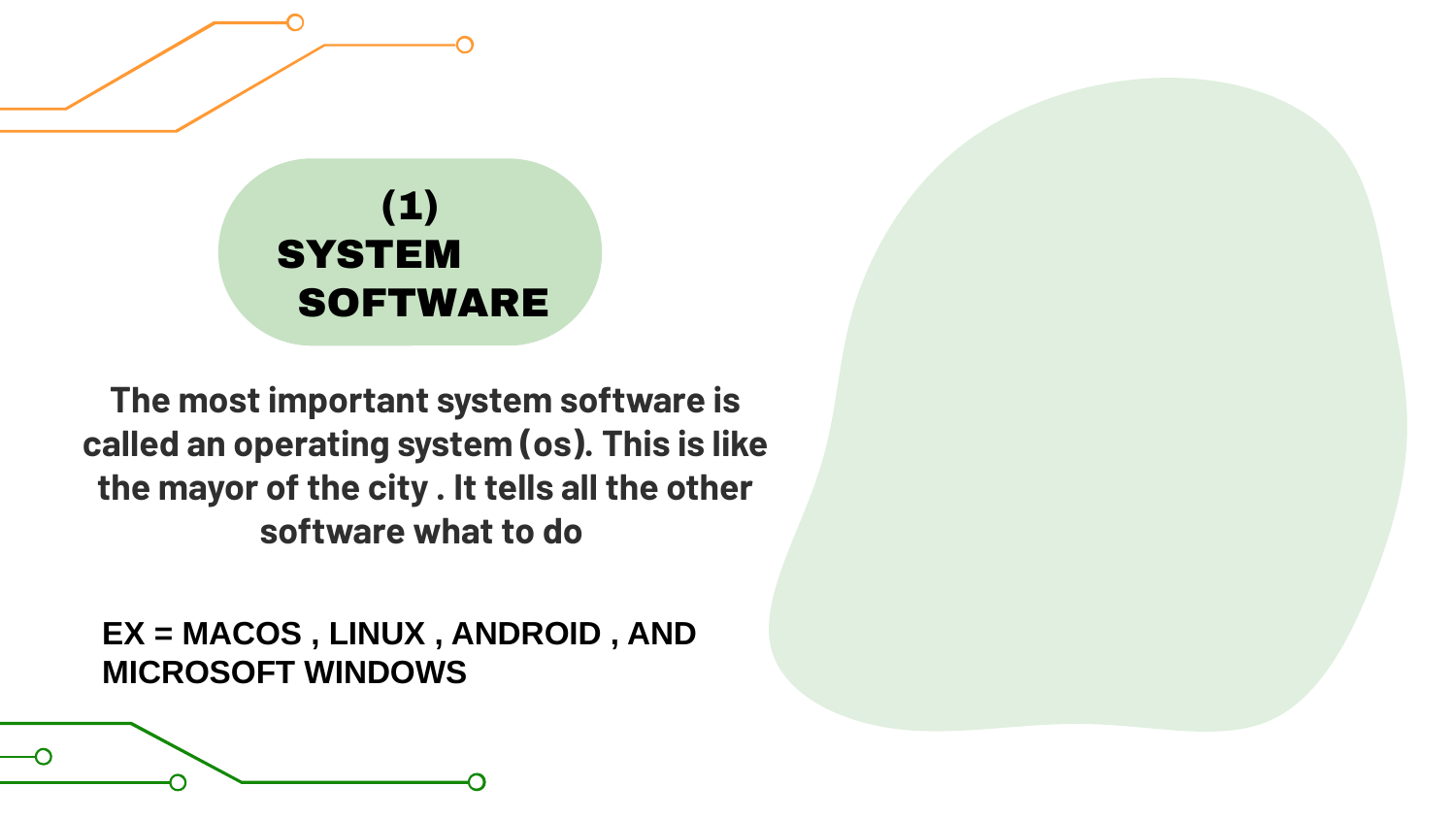

(1)
 SYSTEM          SOFTWARE

The most important system software is called an operating system (os). This is like the mayor of the city . It tells all the other software what to do
EX = MACOS , LINUX , ANDROID , AND MICROSOFT WINDOWS